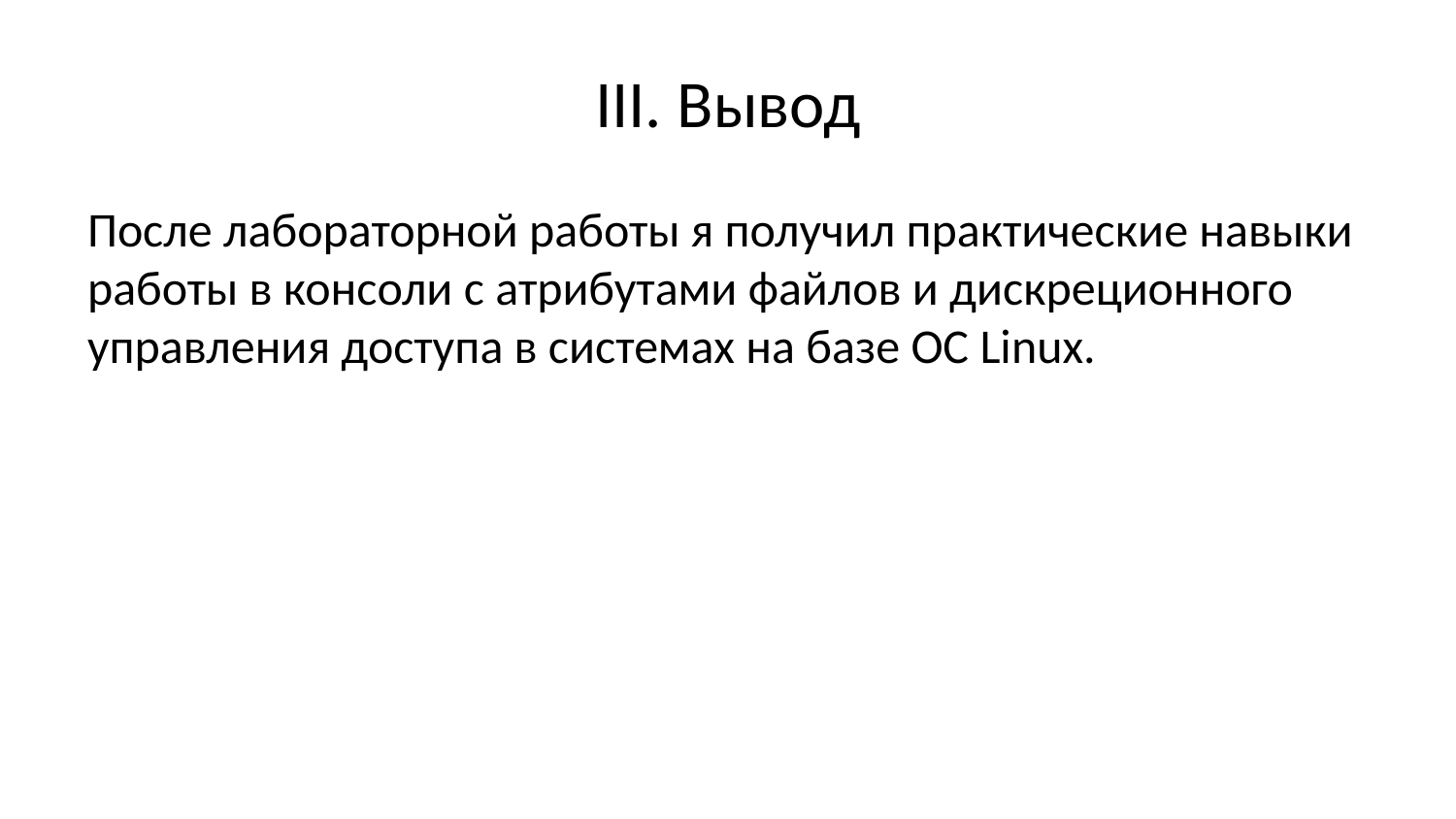

# III. Вывод
После лабораторной работы я получил практические навыки работы в консоли с атрибутами файлов и дискреционного управления доступа в системах на базе ОС Linux.